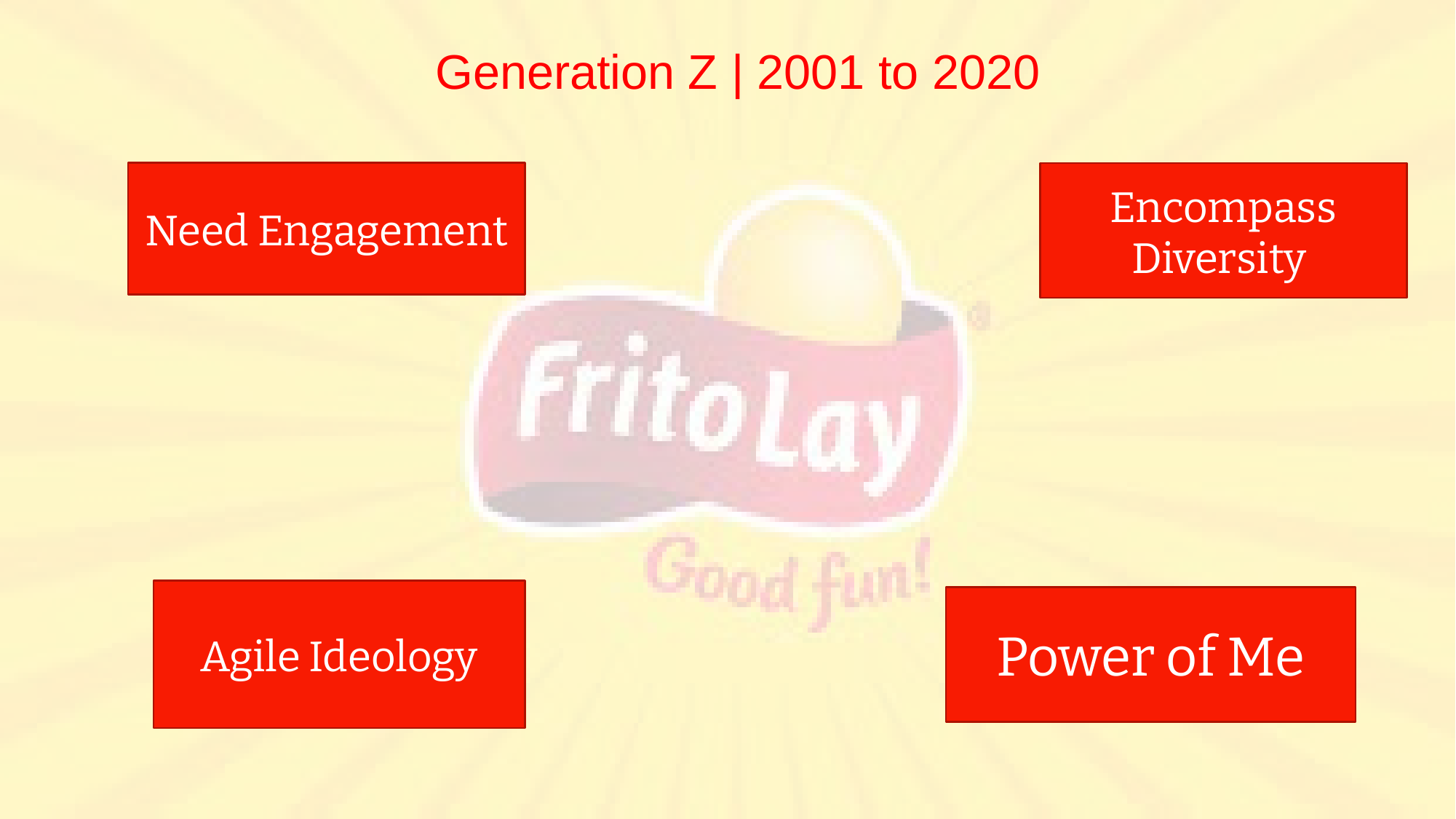

Generation Z | 2001 to 2020
Need Engagement
Encompass Diversity
Agile Ideology
Power of Me